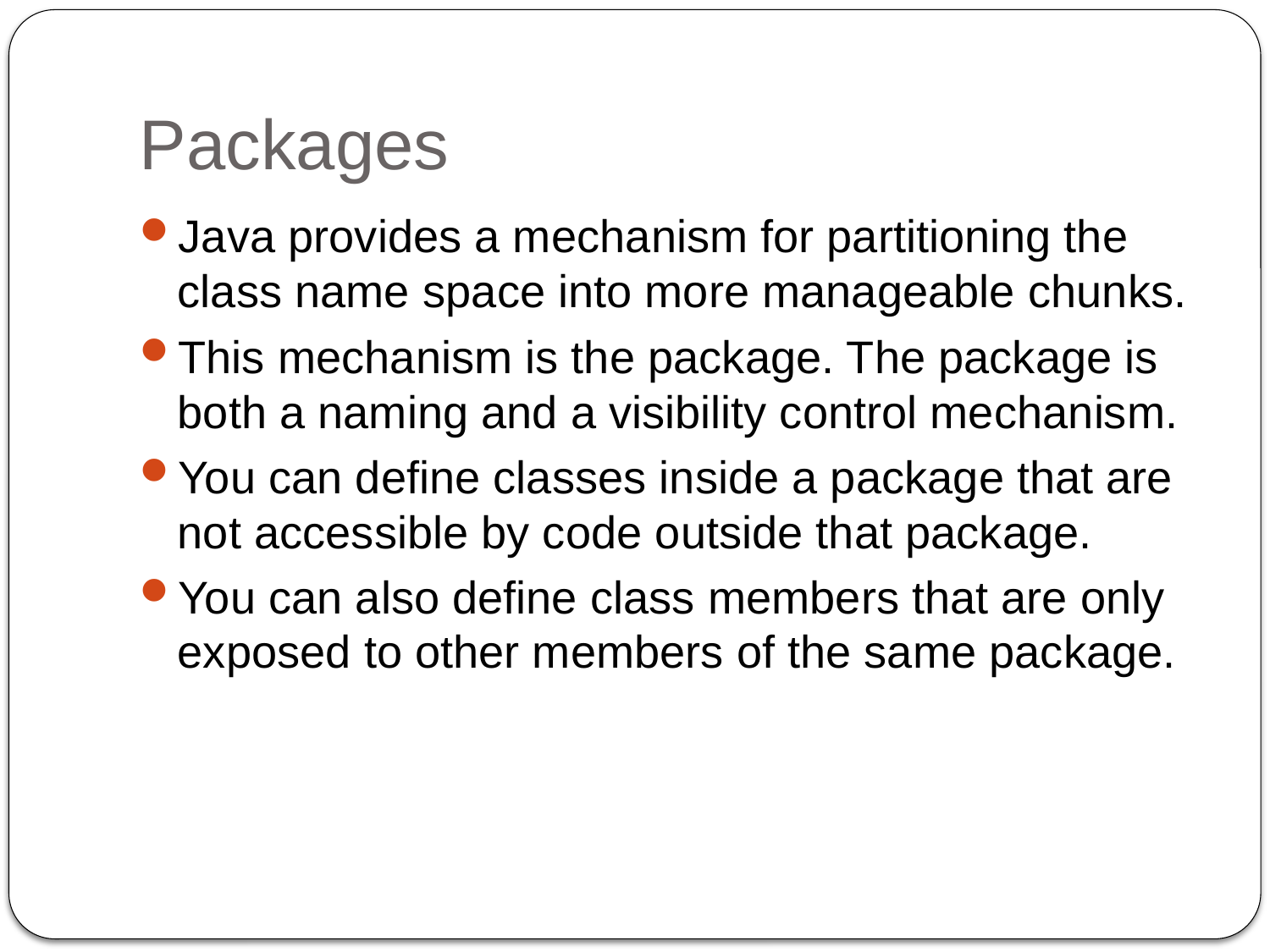

# Packages
Java provides a mechanism for partitioning the class name space into more manageable chunks.
This mechanism is the package. The package is both a naming and a visibility control mechanism.
You can define classes inside a package that are not accessible by code outside that package.
You can also define class members that are only exposed to other members of the same package.